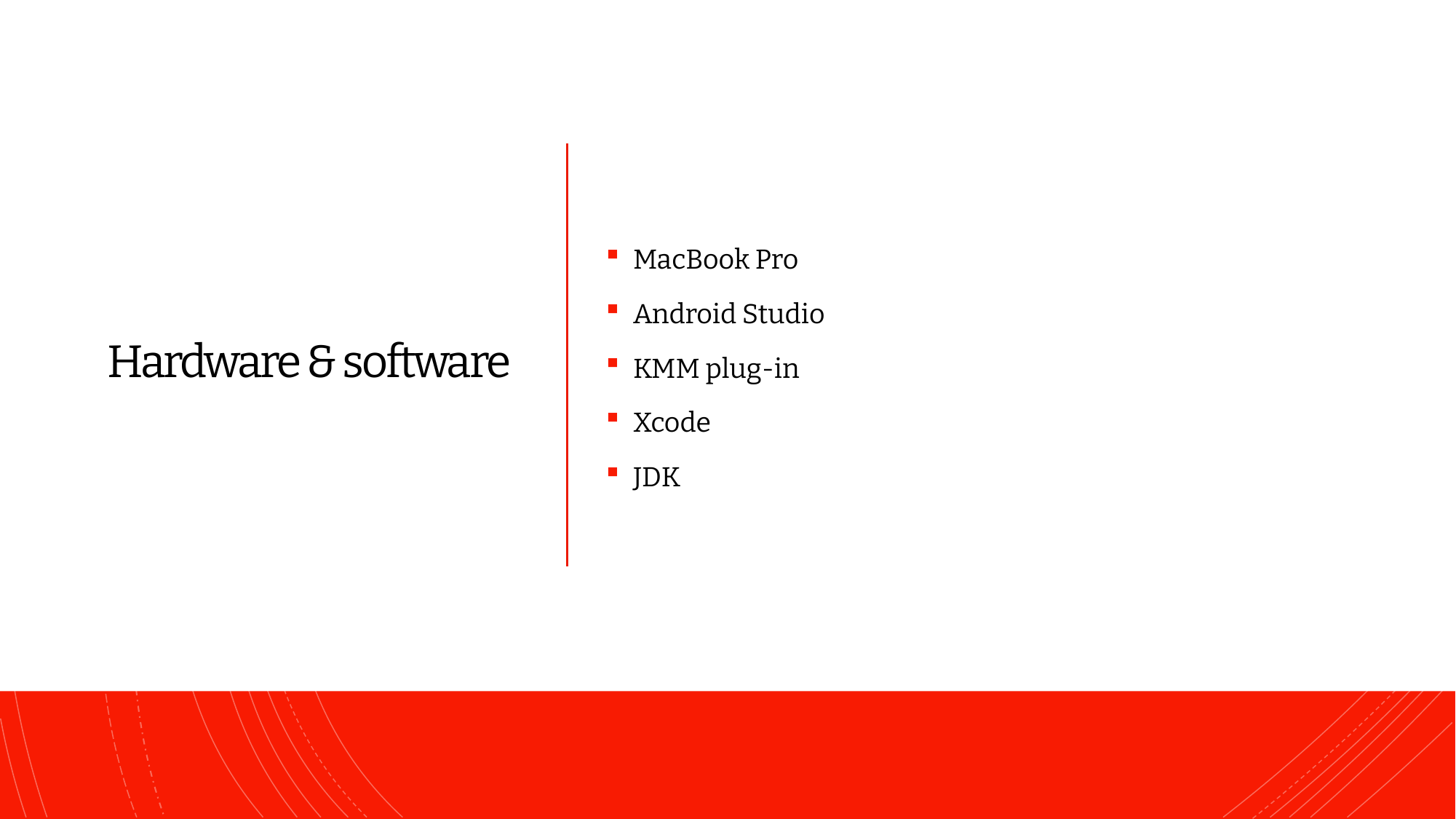

# Hardware & software
MacBook Pro
Android Studio
KMM plug-in
Xcode
JDK